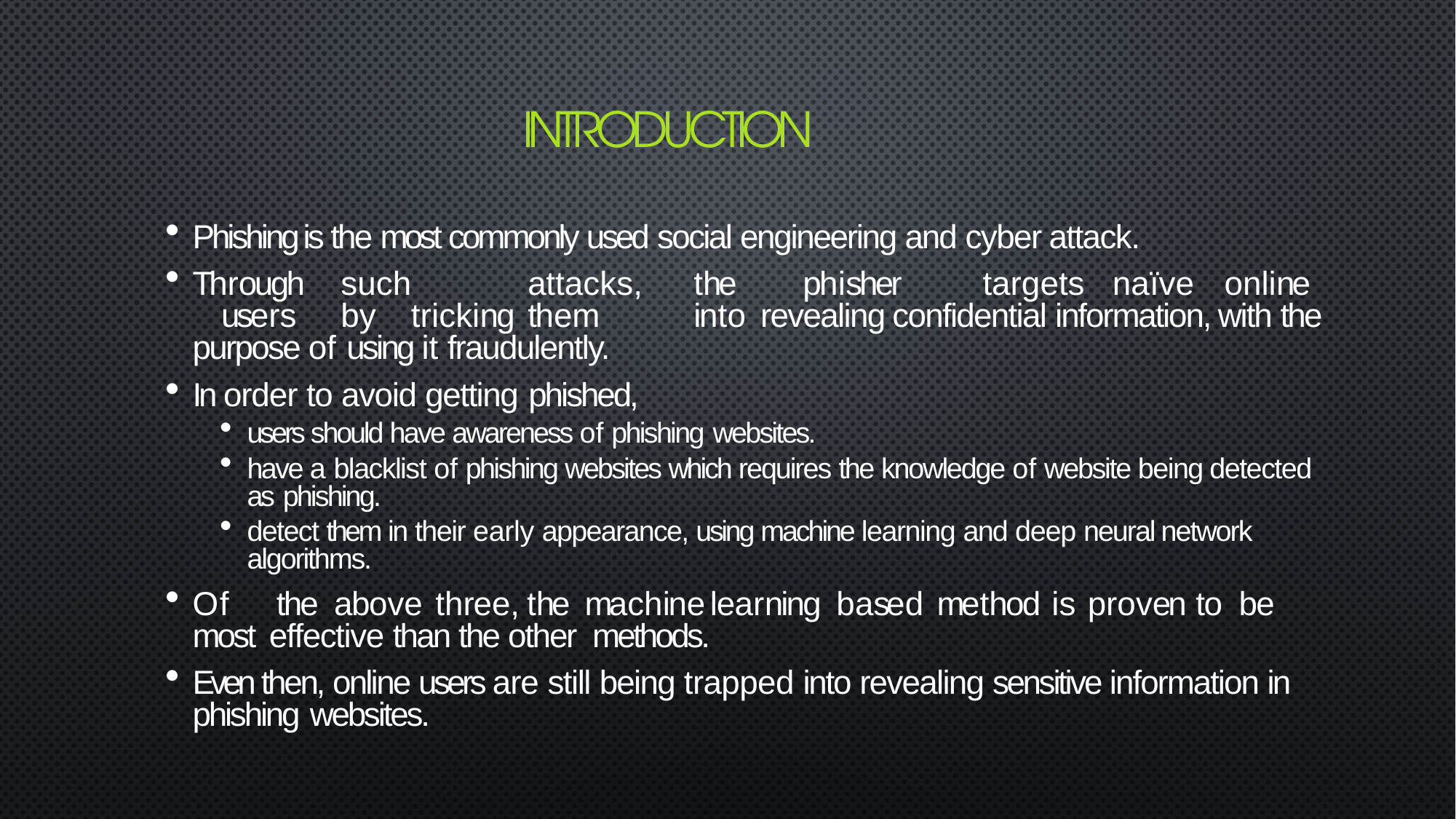

# INTRODUCTION
Phishing is the most commonly used social engineering and cyber attack.
Through	such	attacks,	the	phisher	targets	naïve	online	users	by	tricking	them	into  revealing confidential information, with the purpose of using it fraudulently.
In order to avoid getting phished,
users should have awareness of phishing websites.
have a blacklist of phishing websites which requires the knowledge of website being detected  as phishing.
detect them in their early appearance, using machine learning and deep neural network  algorithms.
Of	the	above	three,	the	machine	learning	based	method	is	proven	to	be	most  effective than the other methods.
Even then, online users are still being trapped into revealing sensitive information in  phishing websites.